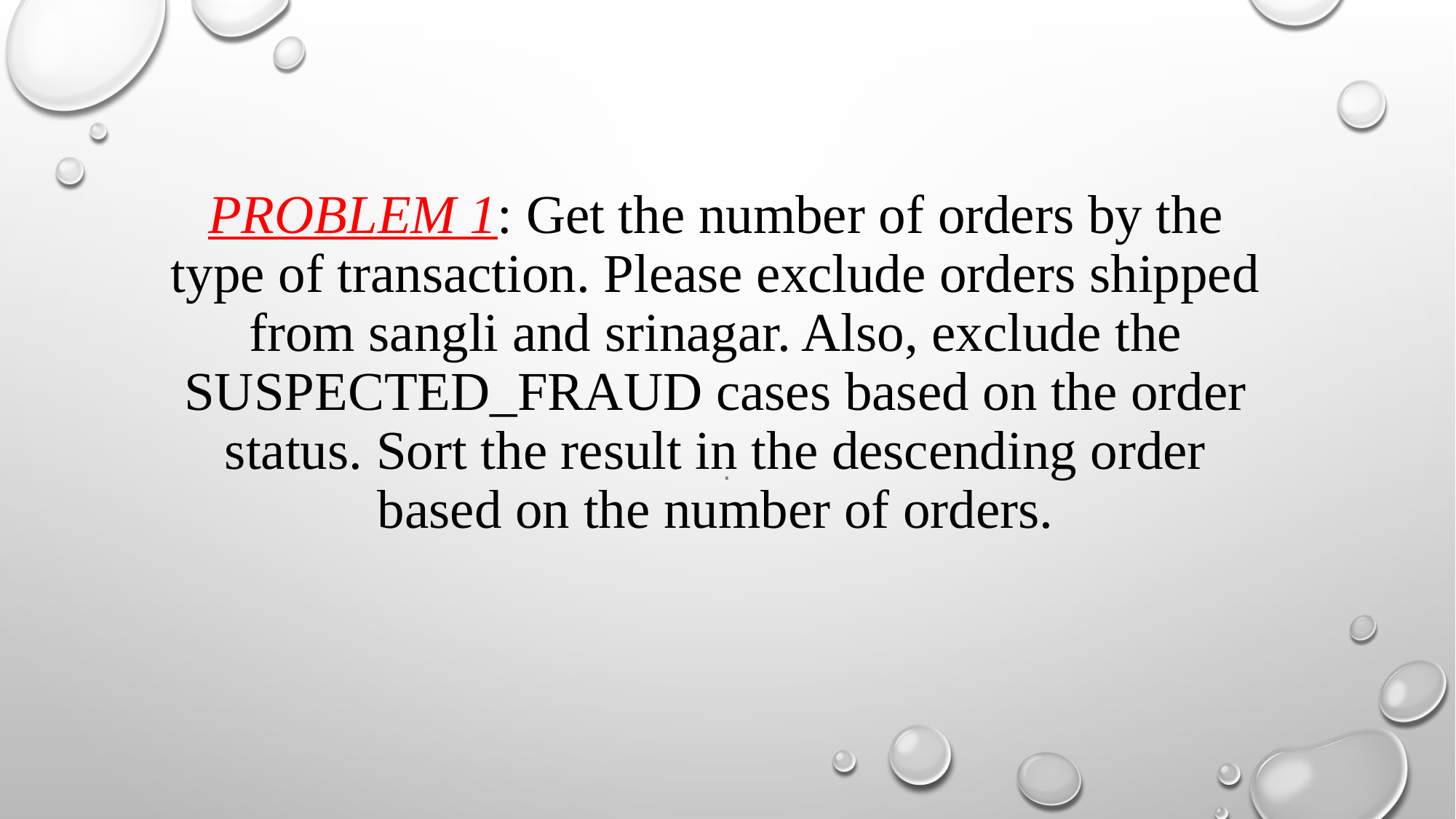

# Problem 1: Get the number of orders by the type of transaction. Please exclude orders shipped from sangli and srinagar. Also, exclude the SUSPECTED_FRAUD cases based on the order status. Sort the result in the descending order based on the number of orders.
.